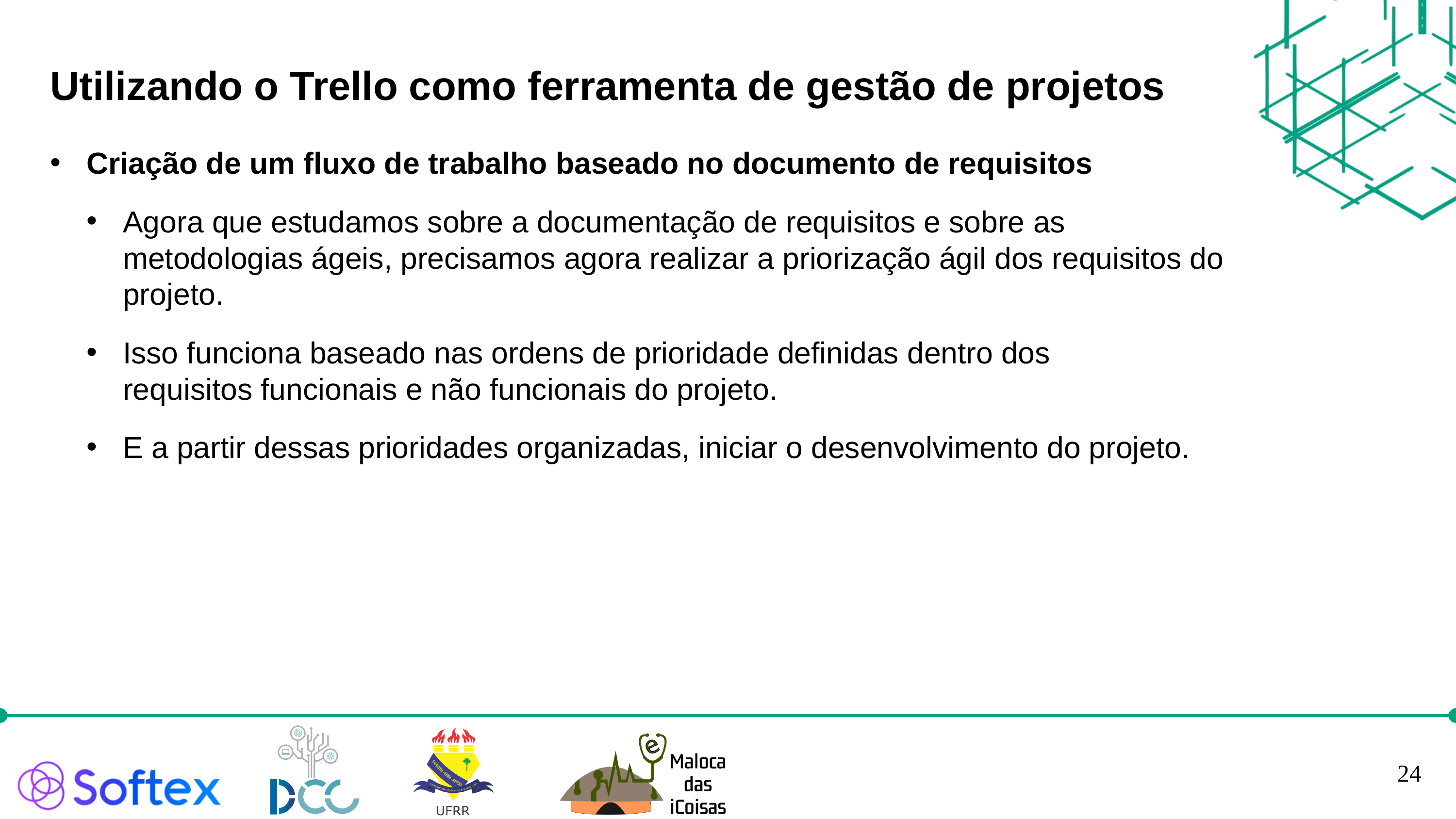

Utilizando o Trello como ferramenta de gestão de projetos

Criação de um fluxo de trabalho baseado no documento de requisitos
Agora que estudamos sobre a documentação de requisitos e sobre as metodologias ágeis, precisamos agora realizar a priorização ágil dos requisitos do projeto.
Isso funciona baseado nas ordens de prioridade definidas dentro dos requisitos funcionais e não funcionais do projeto.
E a partir dessas prioridades organizadas, iniciar o desenvolvimento do projeto.

24